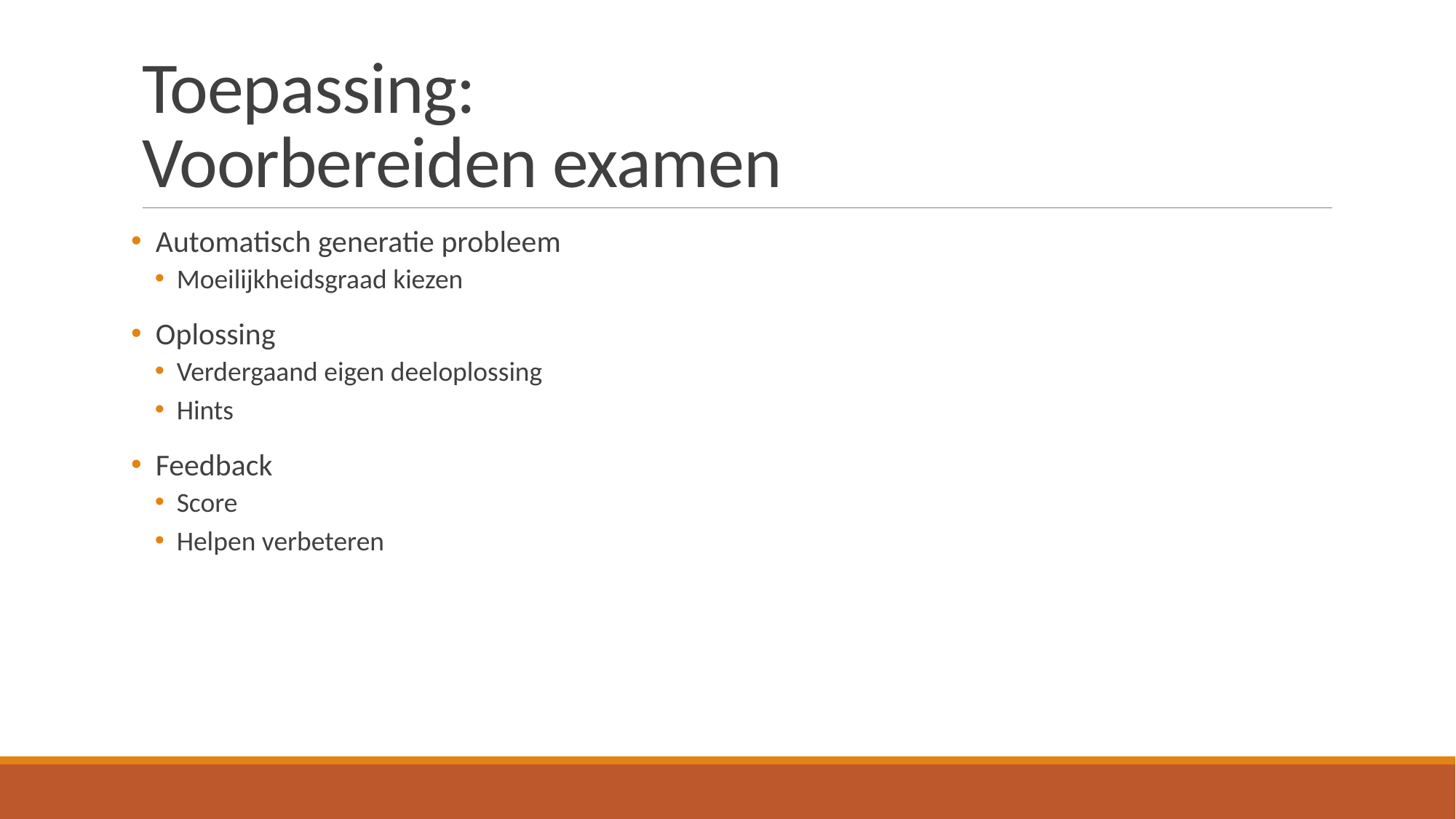

# Toepassing: Voorbereiden examen
  Automatisch generatie probleem
Moeilijkheidsgraad kiezen
  Oplossing
Verdergaand eigen deeloplossing
Hints
  Feedback
Score
Helpen verbeteren